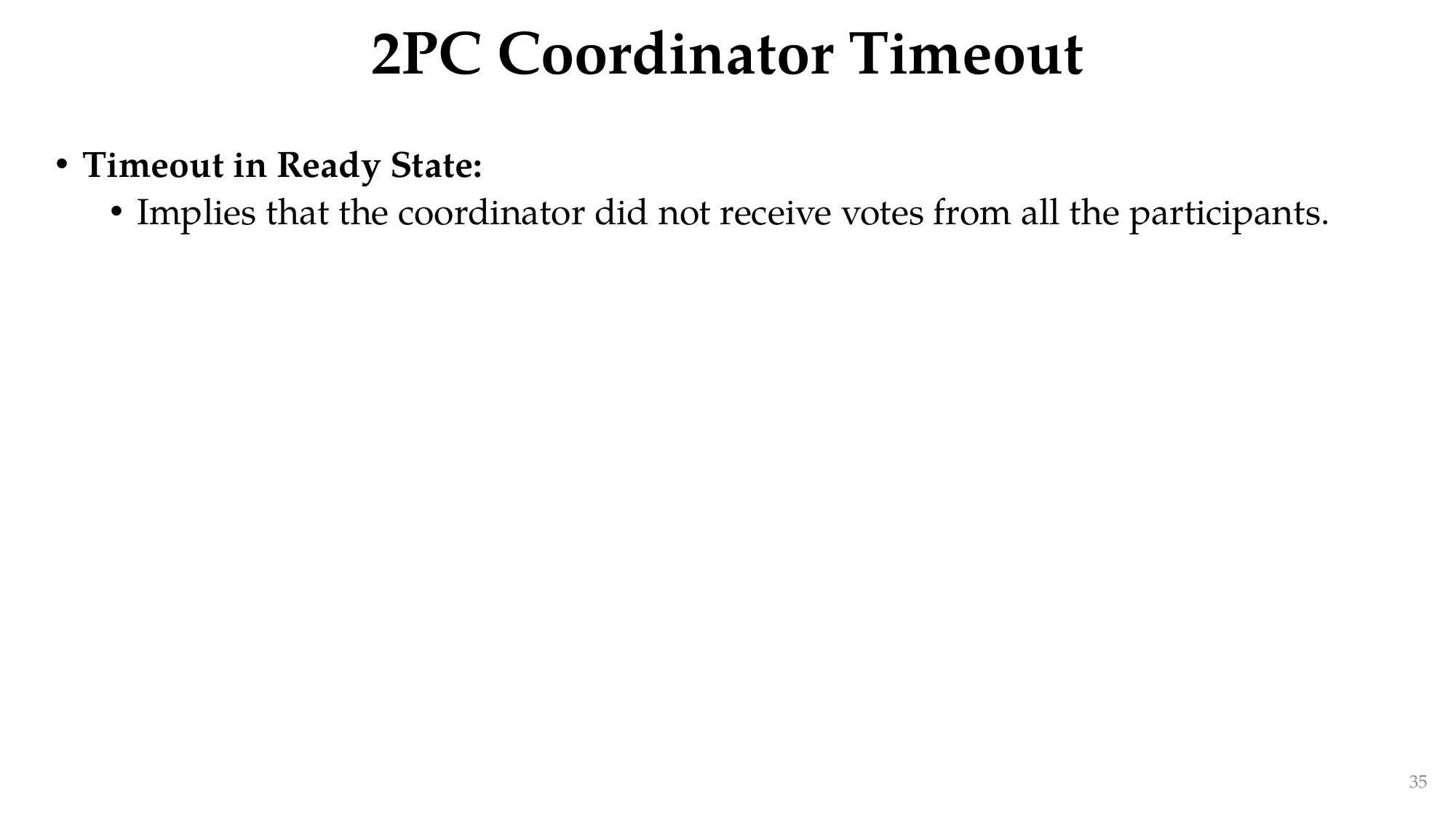

# 2PC Coordinator Timeout
Timeout in Ready State:
Implies that the coordinator did not receive votes from all the participants.

35